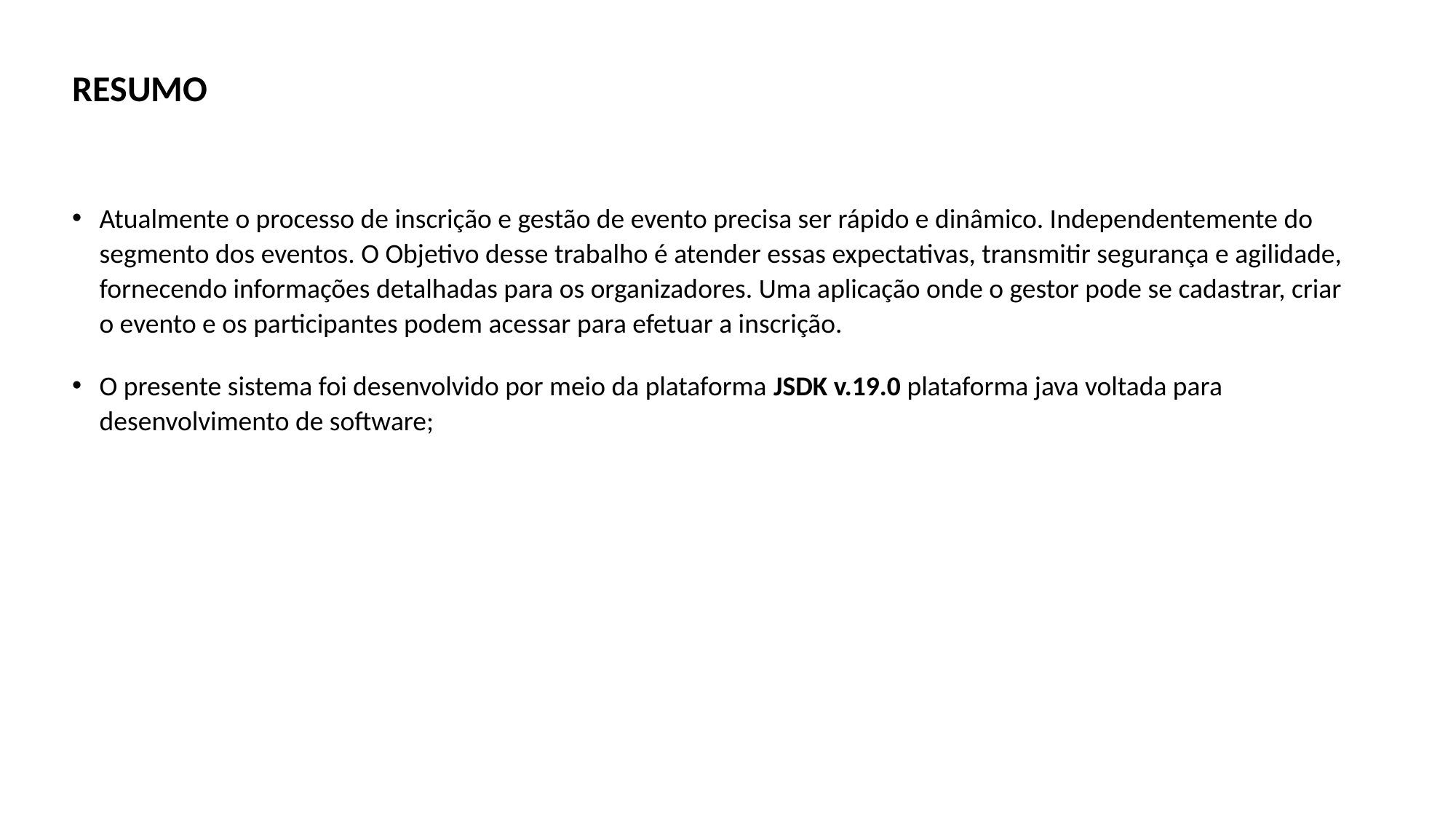

RESUMO

Atualmente o processo de inscrição e gestão de evento precisa ser rápido e dinâmico. Independentemente do segmento dos eventos. O Objetivo desse trabalho é atender essas expectativas, transmitir segurança e agilidade, fornecendo informações detalhadas para os organizadores. Uma aplicação onde o gestor pode se cadastrar, criar o evento e os participantes podem acessar para efetuar a inscrição.
O presente sistema foi desenvolvido por meio da plataforma JSDK v.19.0 plataforma java voltada para desenvolvimento de software;